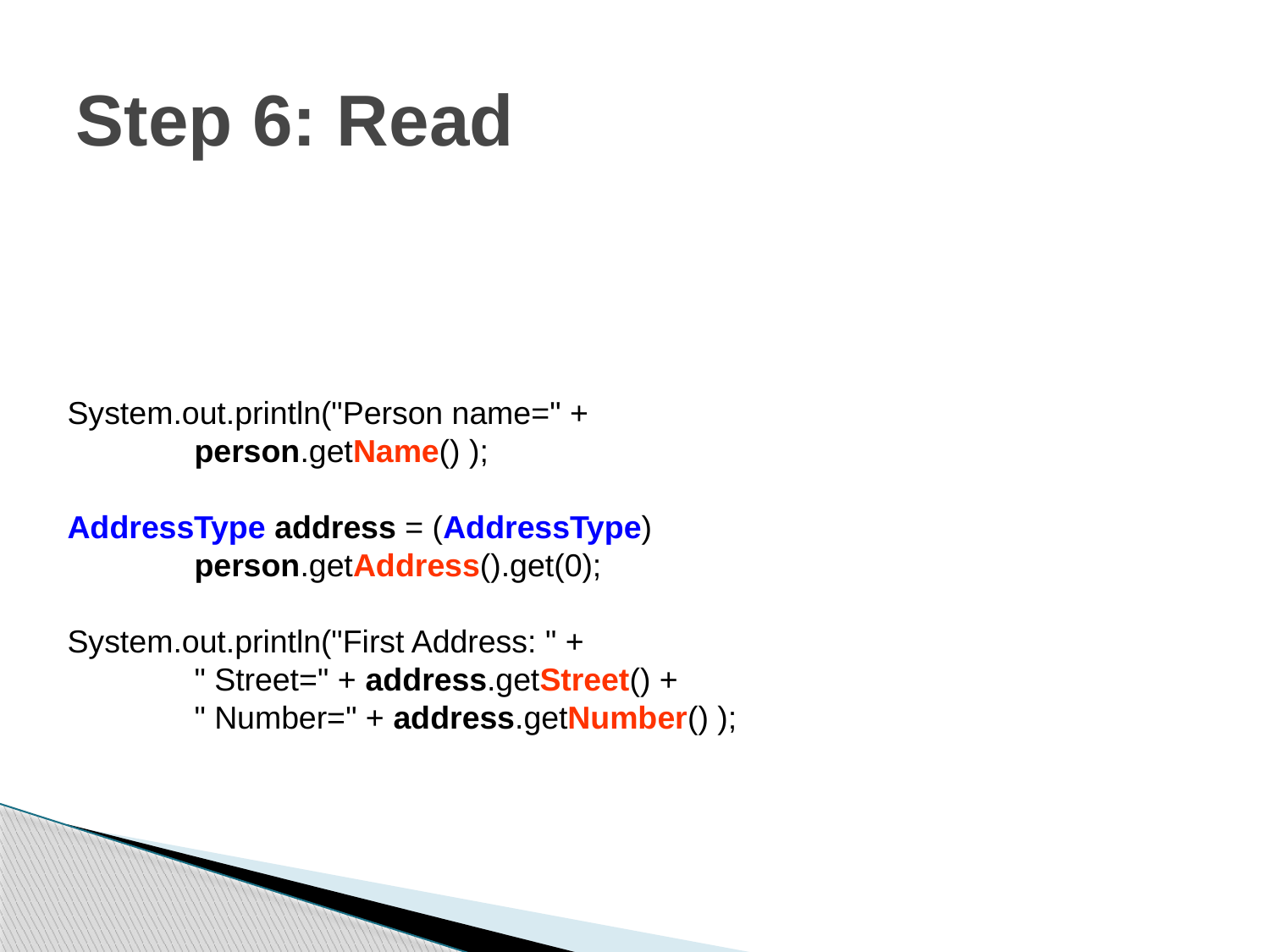

# Step 6: Read
System.out.println("Person name=" +
	person.getName() );

AddressType address = (AddressType)
	person.getAddress().get(0);

System.out.println("First Address: " +
	" Street=" + address.getStreet() +
	" Number=" + address.getNumber() );